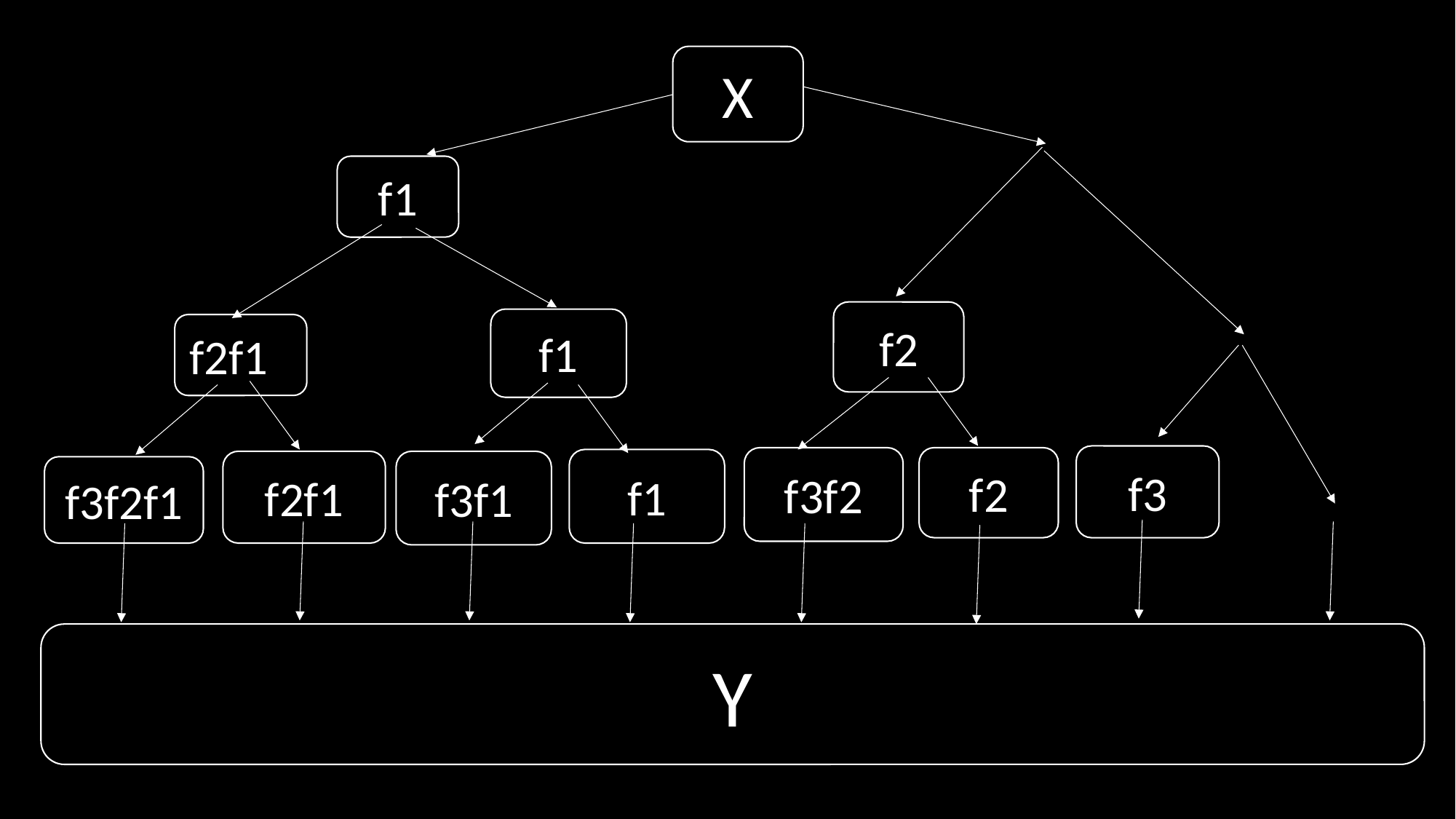

X
f1
f2
f1
f2f1
f3
f3f2
f2
f1
f2f1
f3f1
f3f2f1
Y